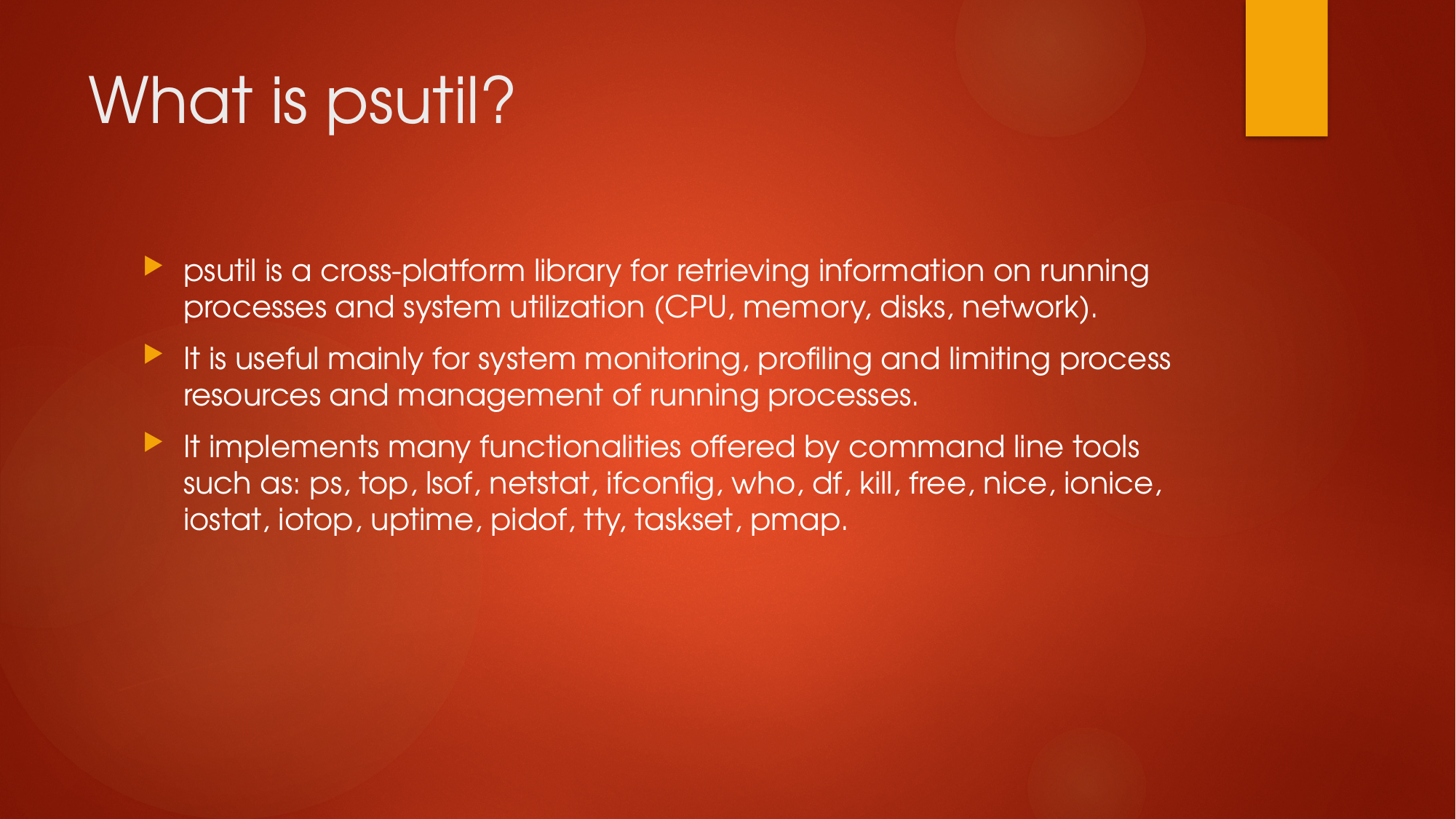

# What is psutil?
psutil is a cross-platform library for retrieving information on running processes and system utilization (CPU, memory, disks, network).
It is useful mainly for system monitoring, profiling and limiting process resources and management of running processes.
It implements many functionalities offered by command line tools such as: ps, top, lsof, netstat, ifconfig, who, df, kill, free, nice, ionice, iostat, iotop, uptime, pidof, tty, taskset, pmap.